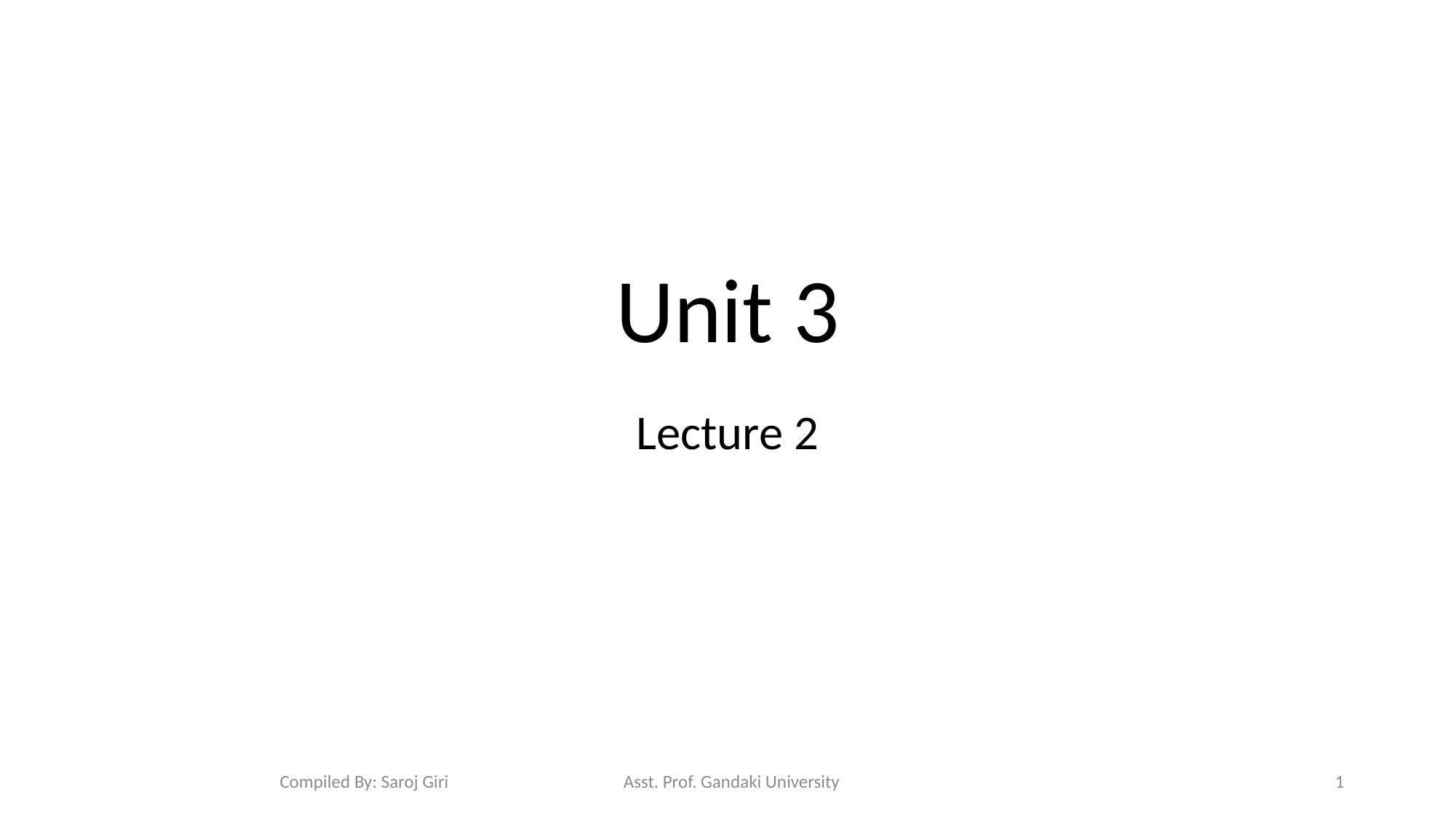

# Unit 3
Lecture 2
Compiled By: Saroj Giri                                          Asst. Prof. Gandaki University
1